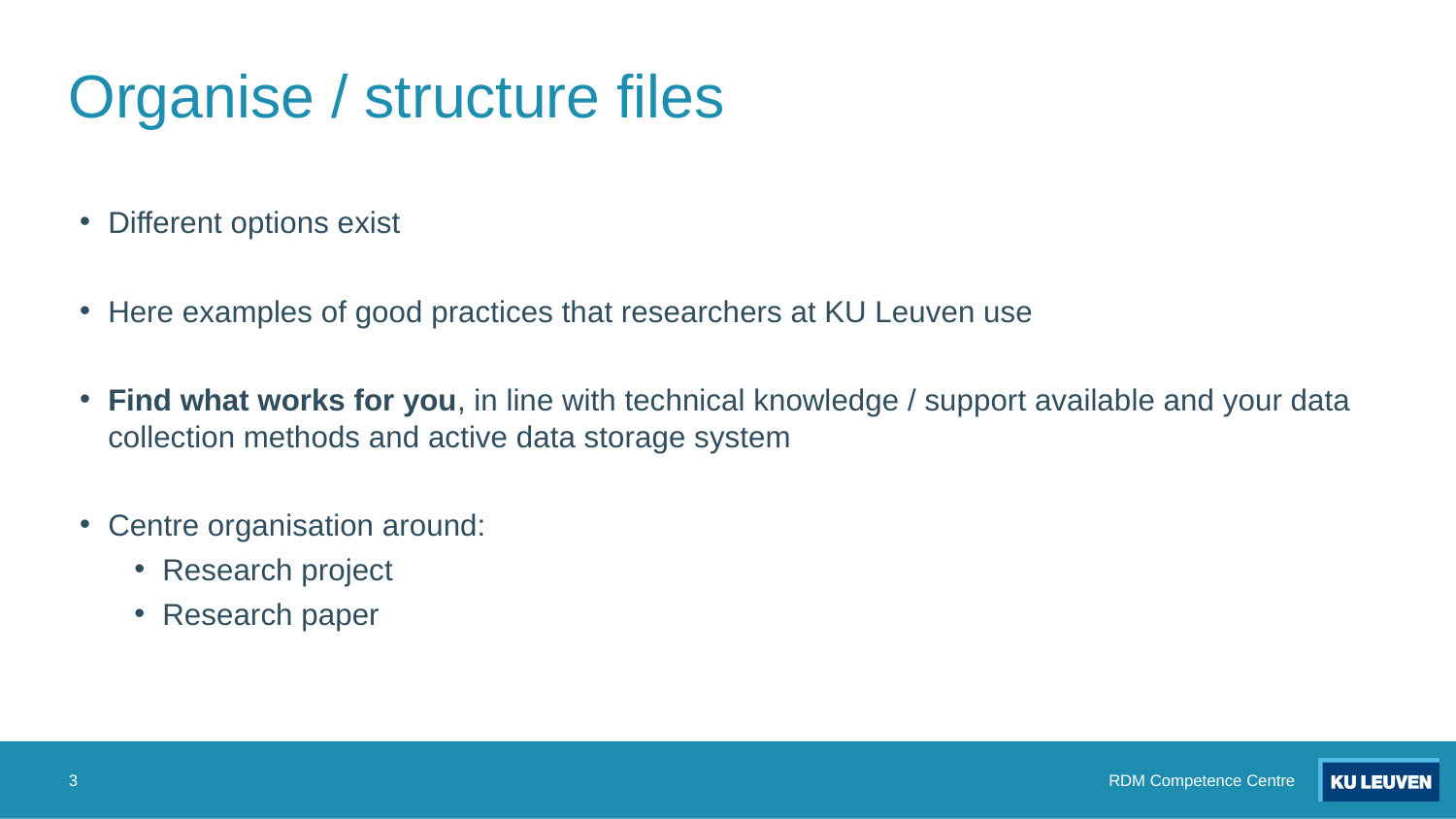

# Organise / structure files
Different options exist
Here examples of good practices that researchers at KU Leuven use
Find what works for you, in line with technical knowledge / support available and your data collection methods and active data storage system
Centre organisation around:
Research project
Research paper
3
RDM Competence Centre